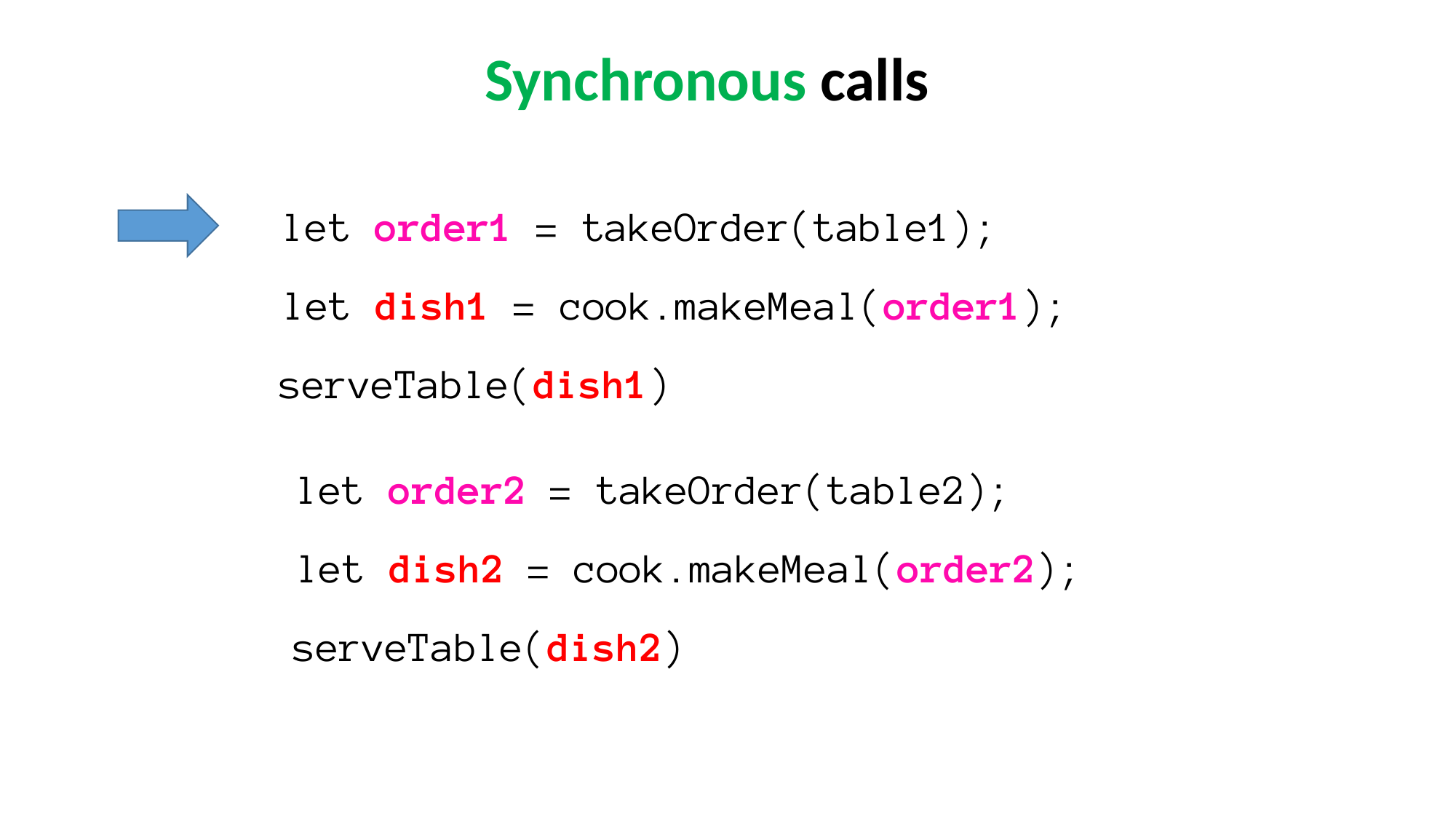

Synchronous calls
let order1 = takeOrder(table1);

let dish1 = cook.makeMeal(order1);
serveTable(dish1)
let order2 = takeOrder(table2);
let dish2 = cook.makeMeal(order2);
serveTable(dish2)